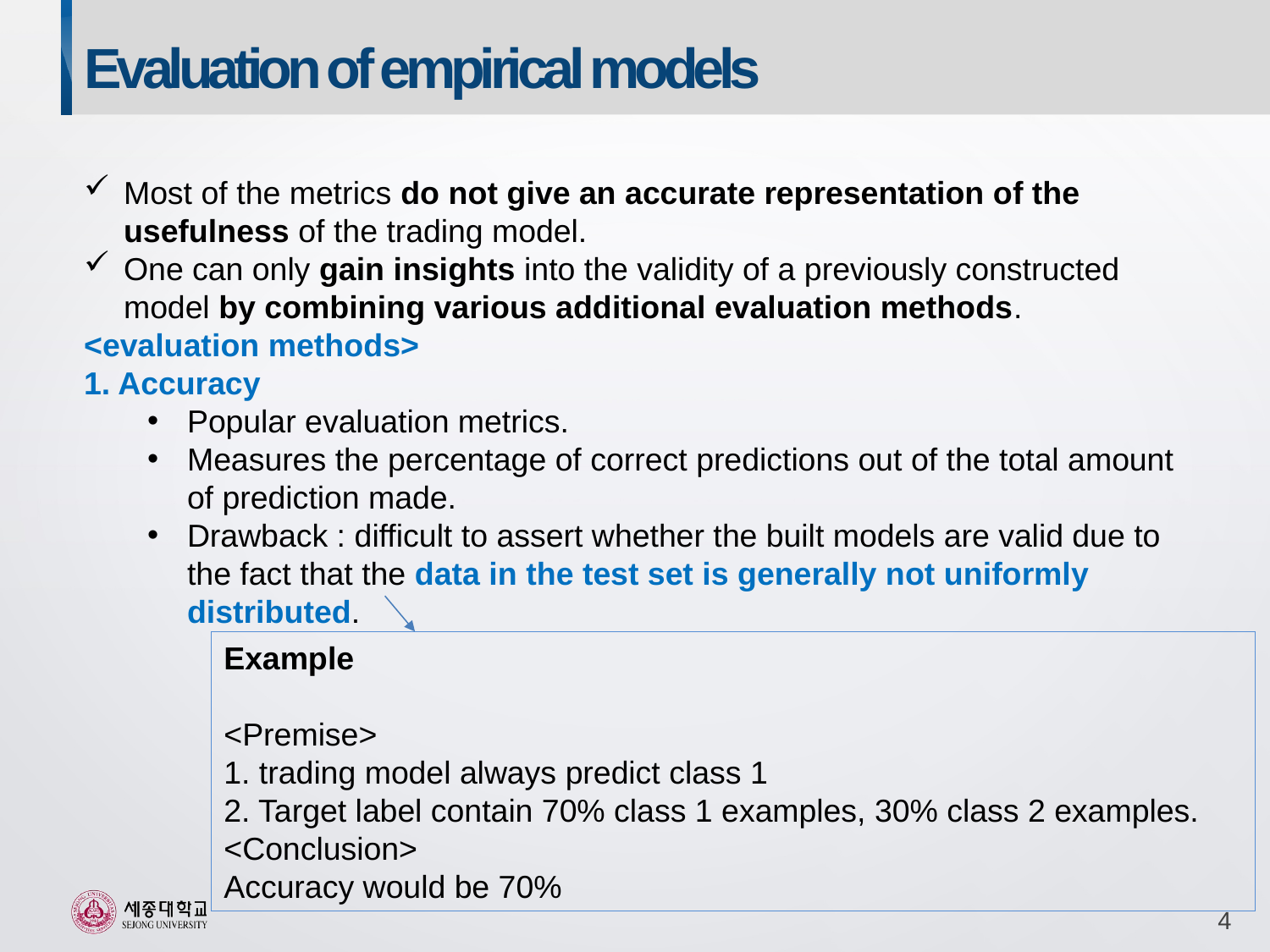

Evaluation of empirical models
Most of the metrics do not give an accurate representation of the usefulness of the trading model.
One can only gain insights into the validity of a previously constructed model by combining various additional evaluation methods.
<evaluation methods>
1. Accuracy
Popular evaluation metrics.
Measures the percentage of correct predictions out of the total amount of prediction made.
Drawback : difficult to assert whether the built models are valid due to the fact that the data in the test set is generally not uniformly distributed.
Example

<Premise>
1. trading model always predict class 1
2. Target label contain 70% class 1 examples, 30% class 2 examples.
<Conclusion>
Accuracy would be 70%